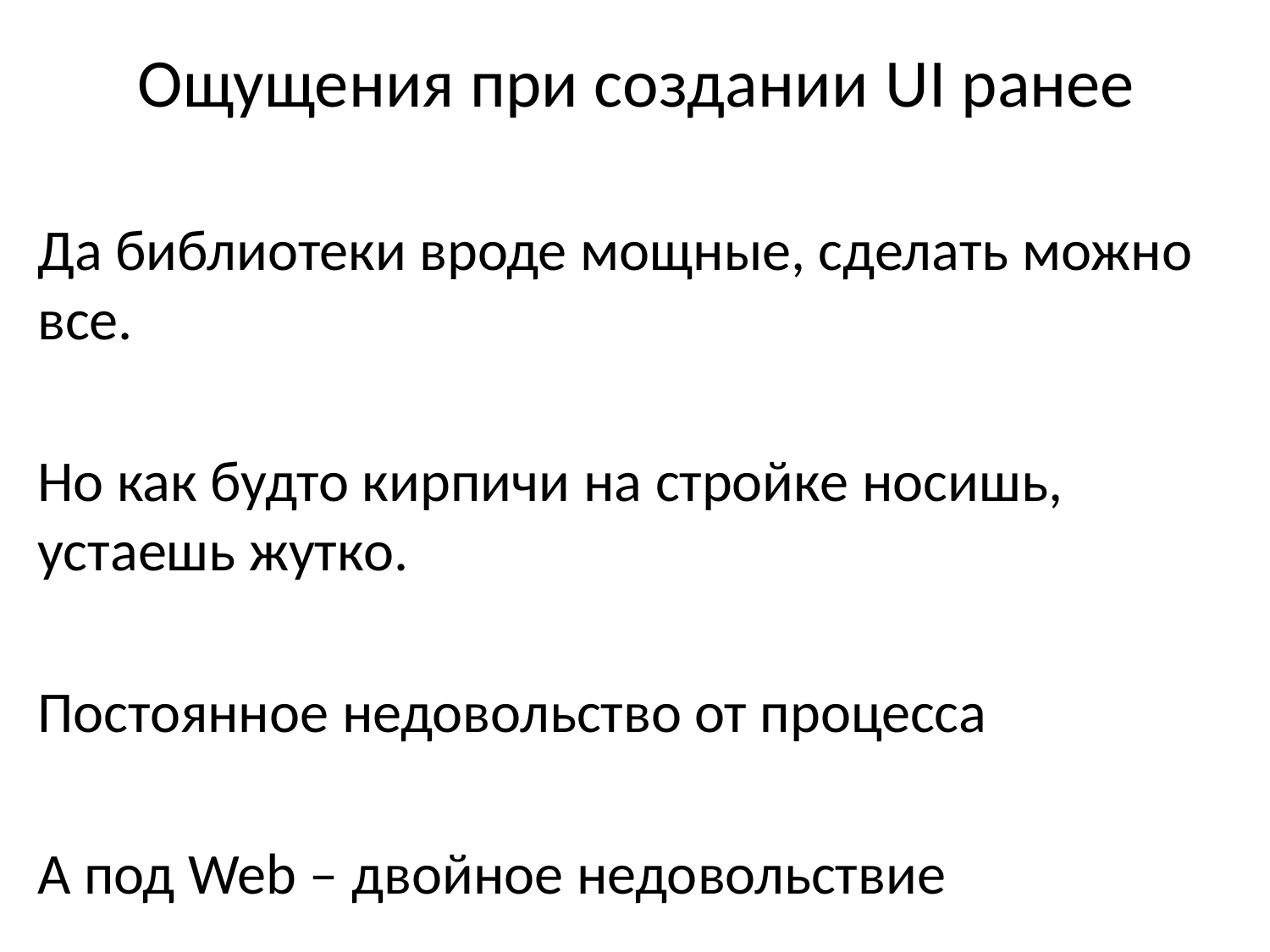

# Ощущения при создании UI ранее
Да библиотеки вроде мощные, сделать можно все.

Но как будто кирпичи на стройке носишь, устаешь жутко.

Постоянное недовольство от процесса

А под Web – двойное недовольствие